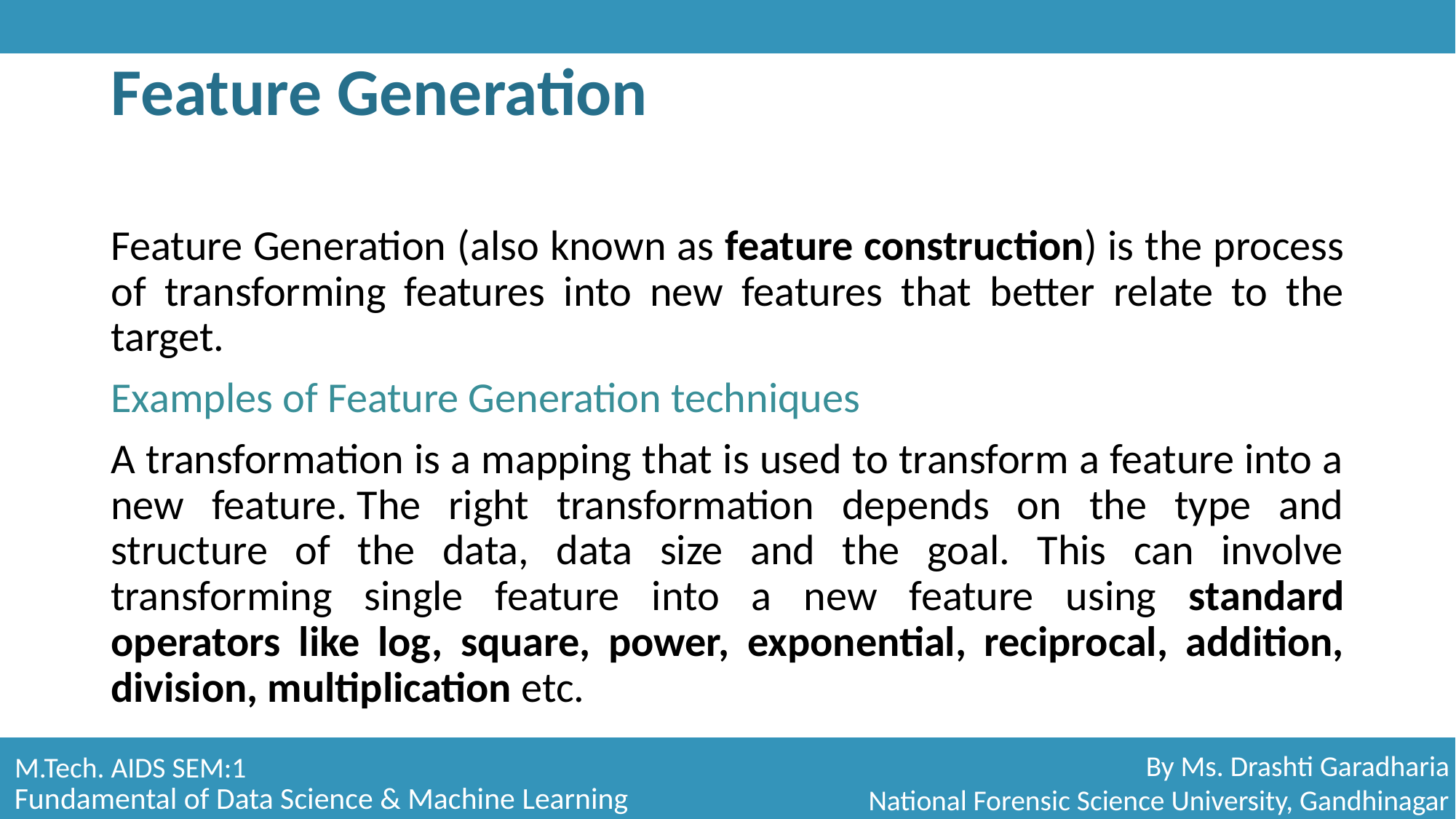

# Feature Generation
Feature Generation (also known as feature construction) is the process of transforming features into new features that better relate to the target.
Examples of Feature Generation techniques
A transformation is a mapping that is used to transform a feature into a new feature. The right transformation depends on the type and structure of the data, data size and the goal. This can involve transforming single feature into a new feature using standard operators like log, square, power, exponential, reciprocal, addition, division, multiplication etc.